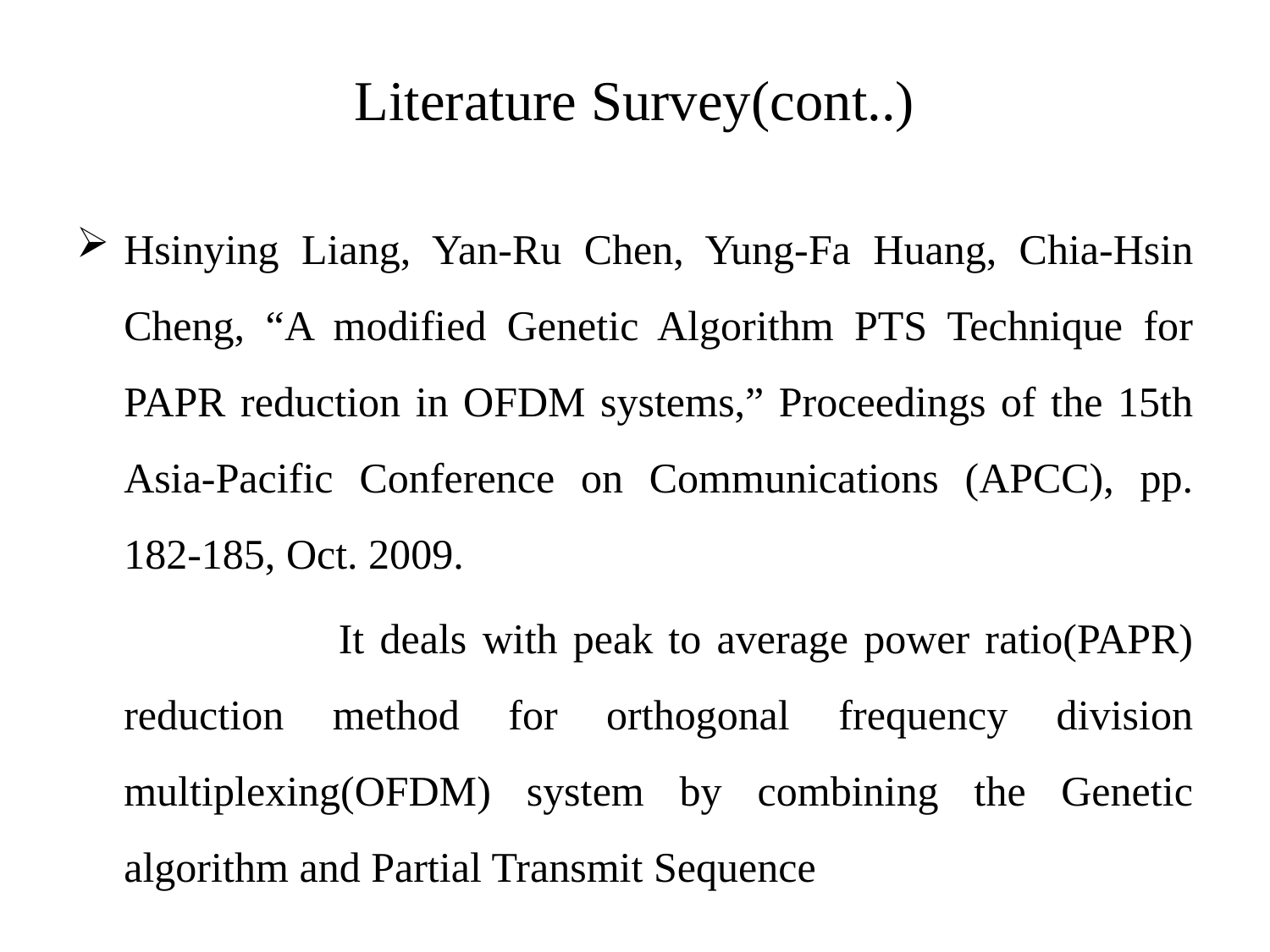

# Literature Survey(cont..)
Hsinying Liang, Yan-Ru Chen, Yung-Fa Huang, Chia-Hsin Cheng, “A modified Genetic Algorithm PTS Technique for PAPR reduction in OFDM systems,” Proceedings of the 15th Asia-Pacific Conference on Communications (APCC), pp. 182-185, Oct. 2009.
                 It deals with peak to average power ratio(PAPR) reduction method for orthogonal frequency division multiplexing(OFDM) system by combining the Genetic algorithm and Partial Transmit Sequence